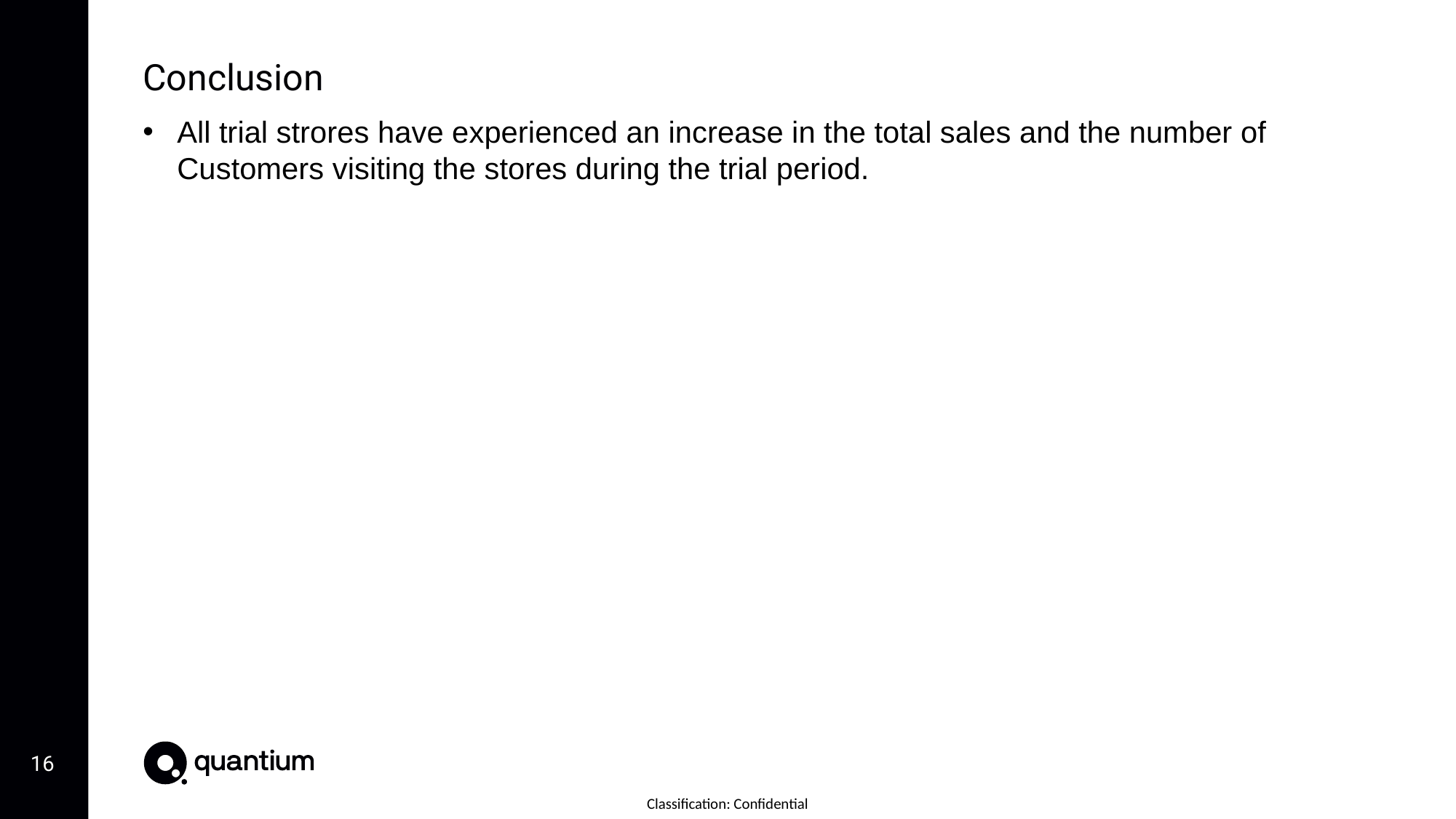

Conclusion
All trial strores have experienced an increase in the total sales and the number of Customers visiting the stores during the trial period.